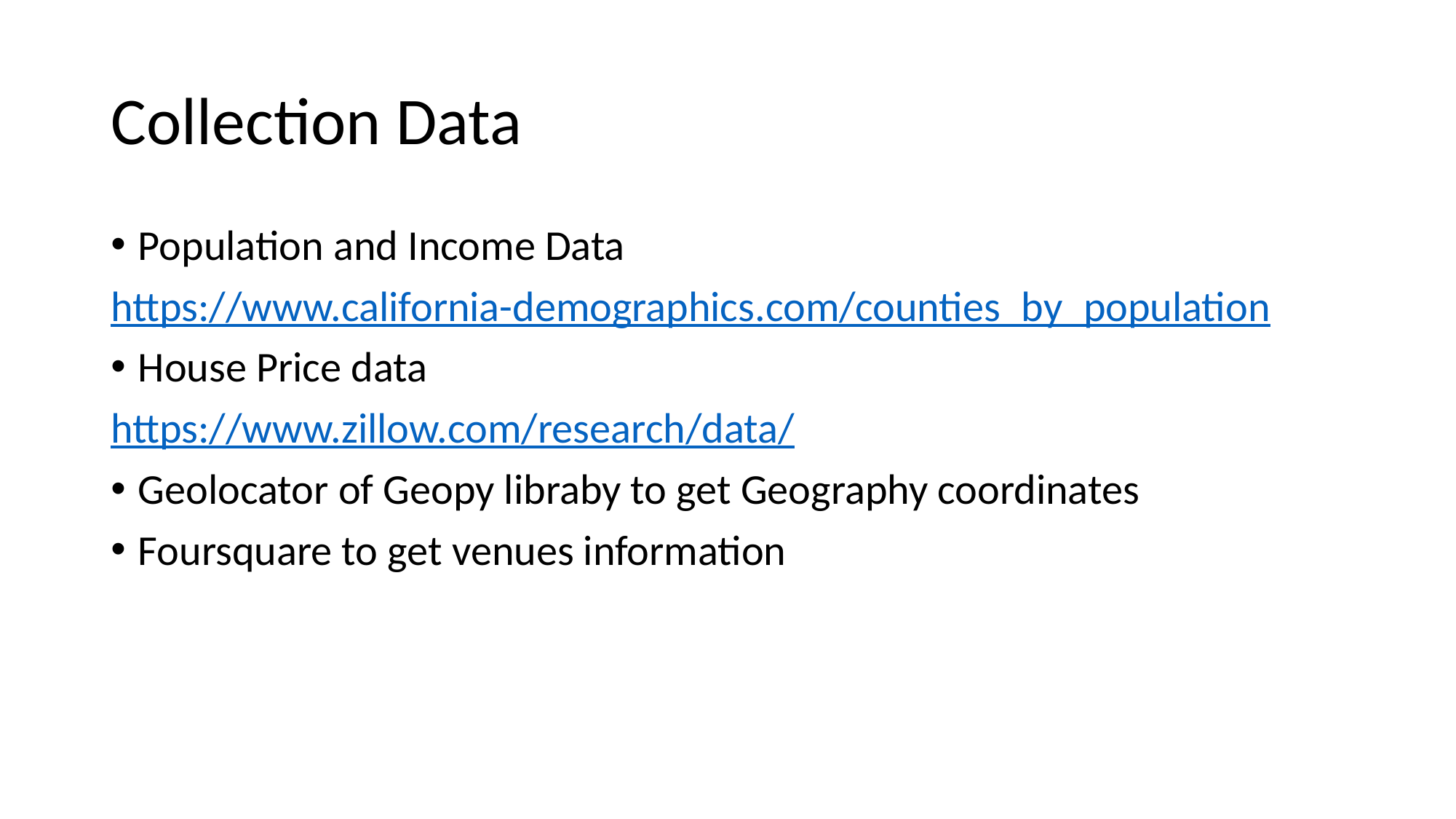

# Collection Data
Population and Income Data
https://www.california-demographics.com/counties_by_population
House Price data
https://www.zillow.com/research/data/
Geolocator of Geopy libraby to get Geography coordinates
Foursquare to get venues information